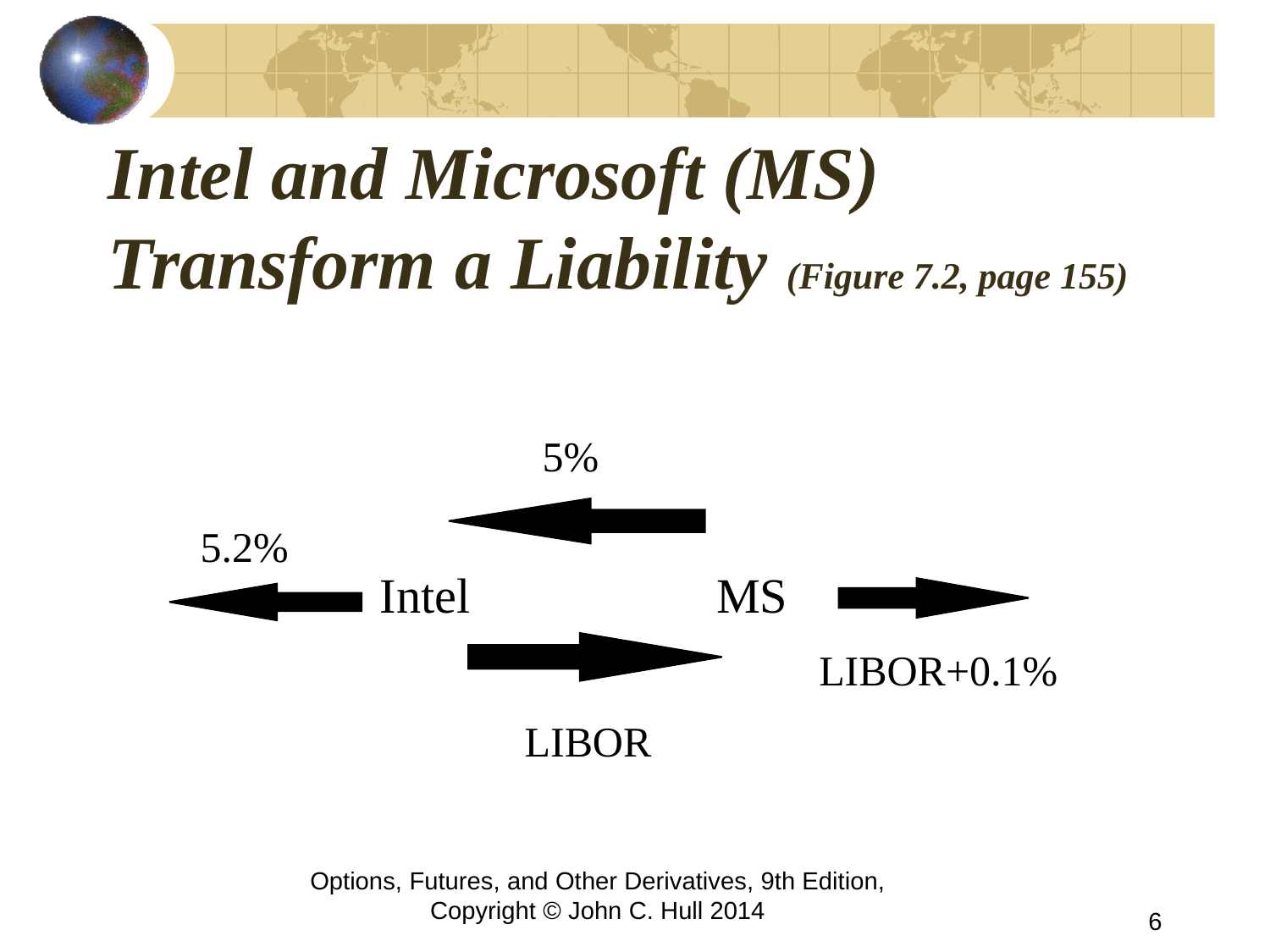

# Intel and Microsoft (MS) Transform a Liability (Figure 7.2, page 155)
5%

5.2%
Intel
MS

LIBOR+0.1%
LIBOR
Options, Futures, and Other Derivatives, 9th Edition, Copyright © John C. Hull 2014
6